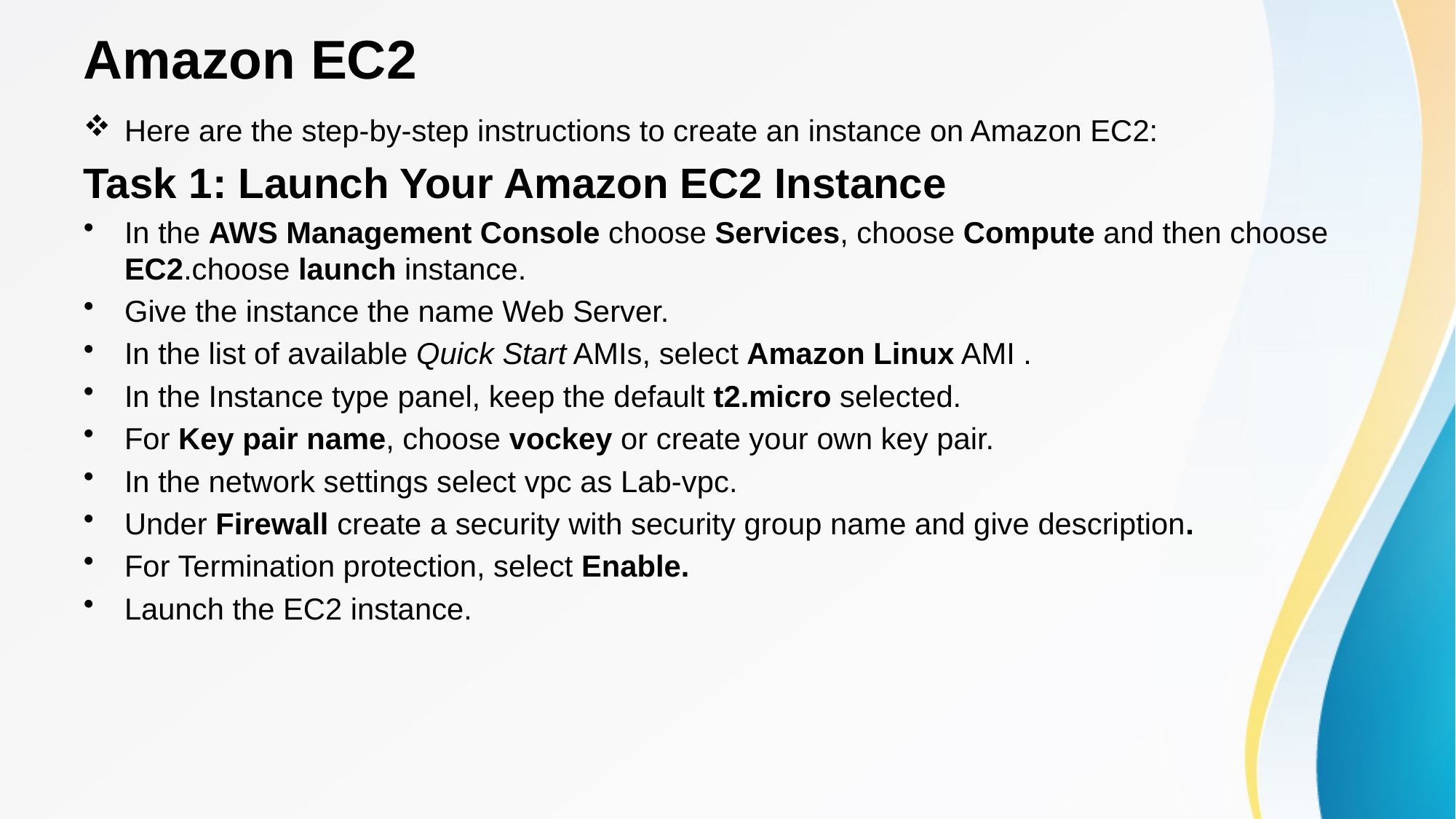

# Amazon EC2
Here are the step-by-step instructions to create an instance on Amazon EC2:
Task 1: Launch Your Amazon EC2 Instance
In the AWS Management Console choose Services, choose Compute and then choose EC2.choose launch instance.
Give the instance the name Web Server.
In the list of available Quick Start AMIs, select Amazon Linux AMI .
In the Instance type panel, keep the default t2.micro selected.
For Key pair name, choose vockey or create your own key pair.
In the network settings select vpc as Lab-vpc.
Under Firewall create a security with security group name and give description.
For Termination protection, select Enable.
Launch the EC2 instance.